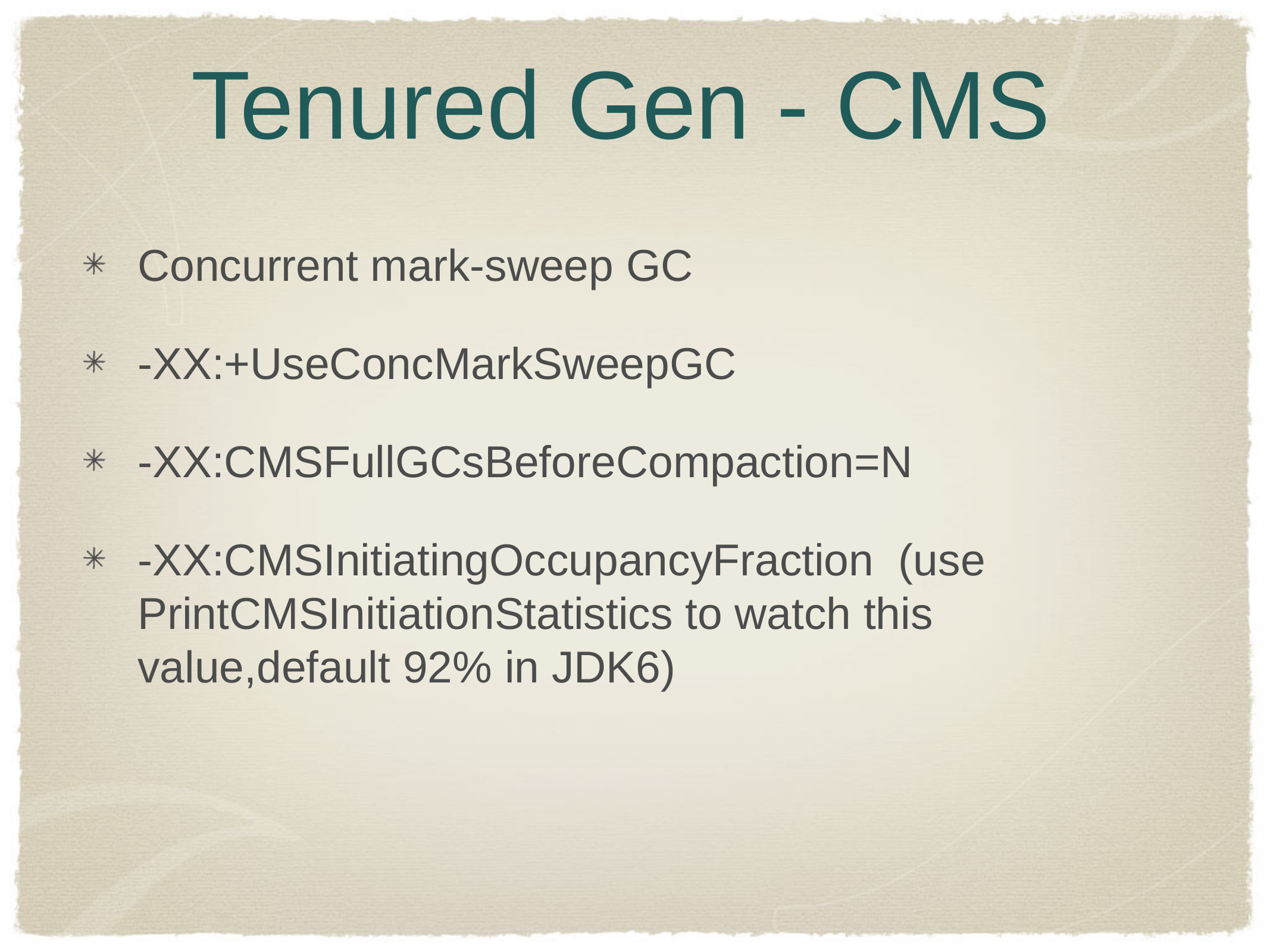

# Tenured Gen - CMS
Concurrent mark-sweep GC
-XX:+UseConcMarkSweepGC
-XX:CMSFullGCsBeforeCompaction=N
-XX:CMSInitiatingOccupancyFraction  (use PrintCMSInitiationStatistics to watch this value,default 92% in JDK6)